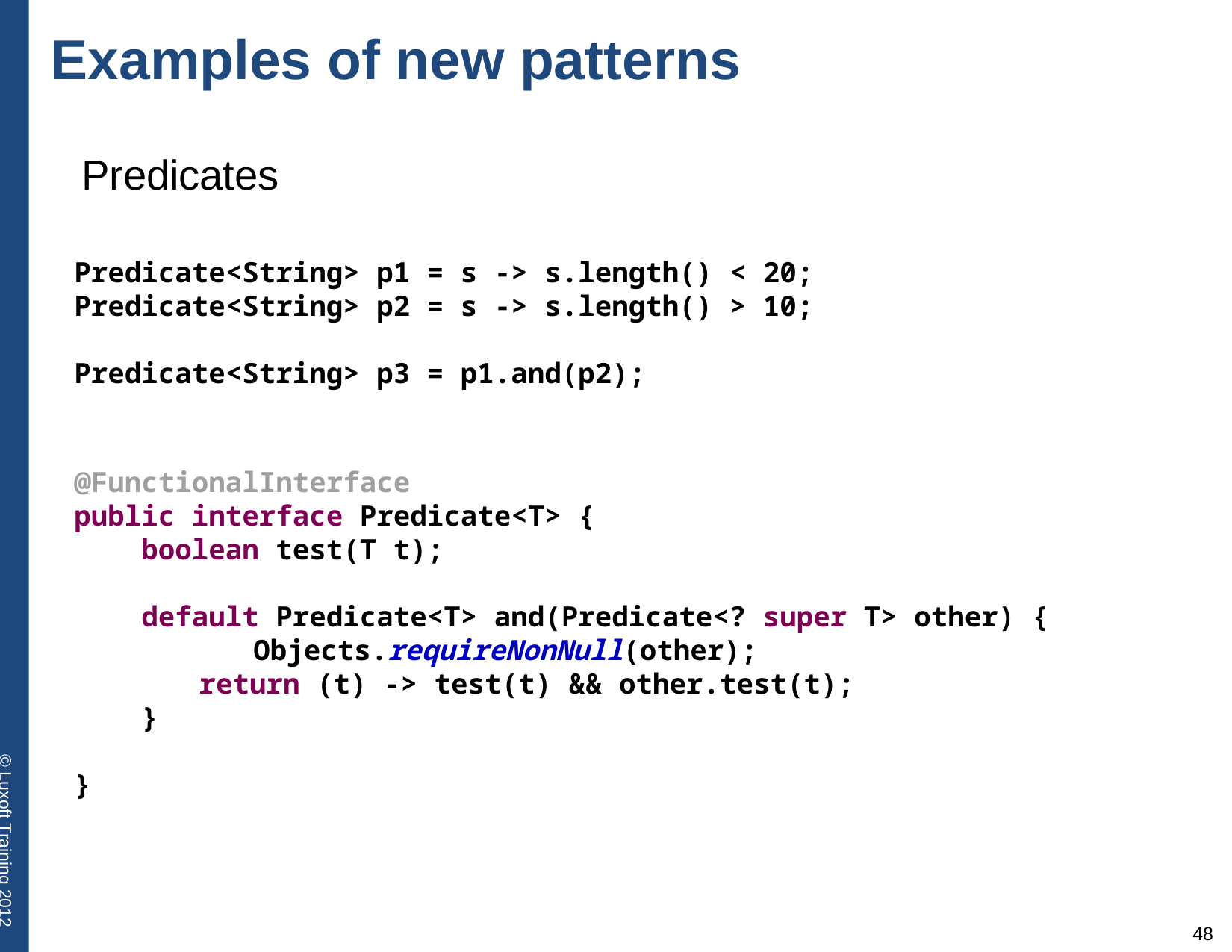

Examples of new patterns
Predicates

Predicate<String> p1 = s -> s.length() < 20;
Predicate<String> p2 = s -> s.length() > 10;

Predicate<String> p3 = p1.and(p2);

@FunctionalInterface
public interface Predicate<T> {
    boolean test(T t);

    default Predicate<T> and(Predicate<? super T> other) {
    	    Objects.requireNonNull(other);
     return (t) -> test(t) && other.test(t);
    }

}